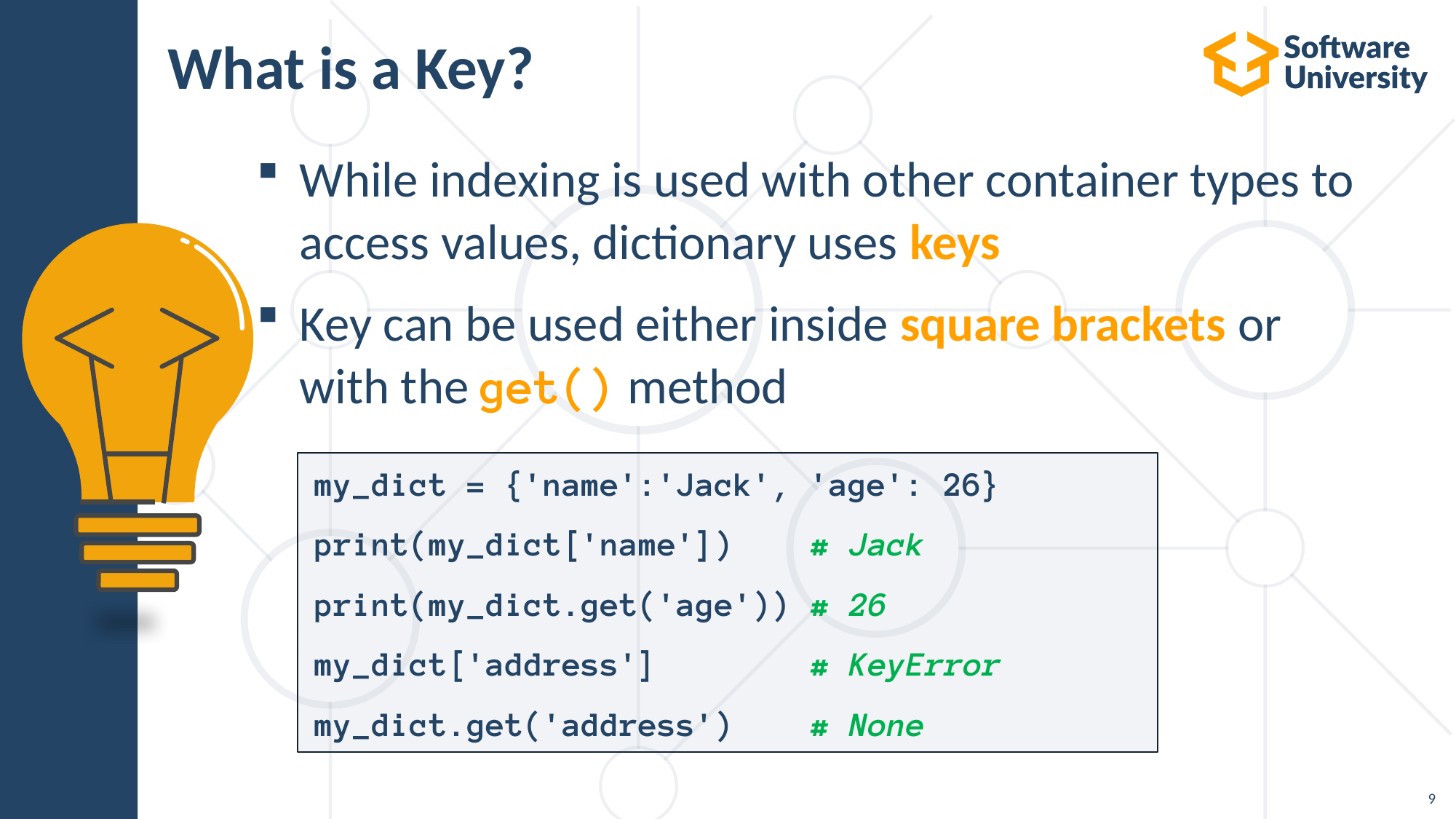

# What is a Key?
While indexing is used with other container types to access values, dictionary uses keys
Key can be used either inside square brackets or
with the get() method
my_dict = {'name':'Jack', 'age': 26}
print(my_dict['name'])    # Jack
print(my_dict.get('age')) # 26
my_dict['address']        # KeyError
my_dict.get('address')    # None
9